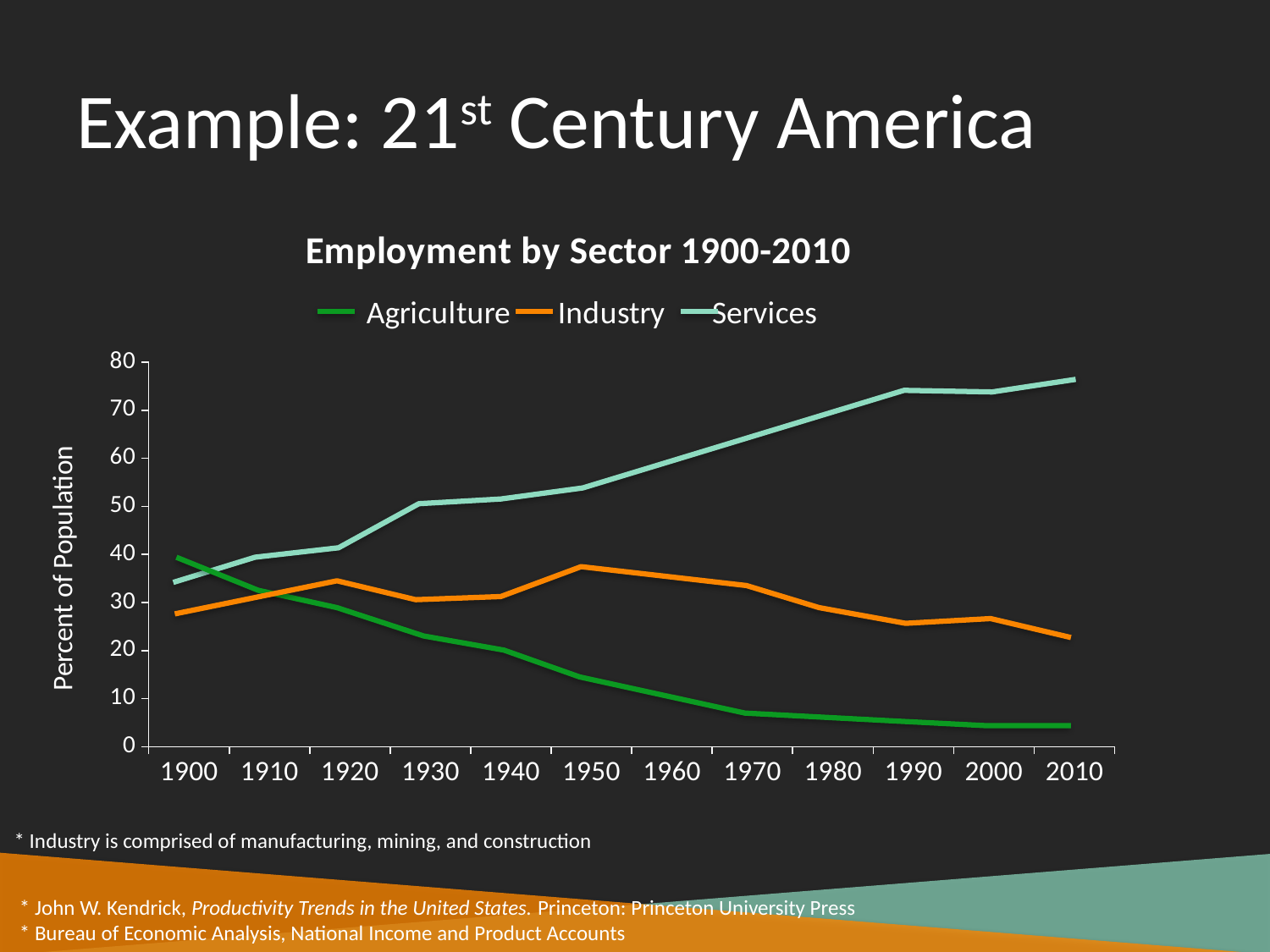

# Example: 21st Century America

### Chart: Employment by Sector 1900-2010

| Category | Agriculture | Industry | Services |
|---|---|---|---|
| 1900.0 | 38.0 | 26.0 | 32.0 |
| 1910.0 | 31.0 | 29.0 | 38.0 |
| 1920.0 | 27.0 | 33.0 | 40.0 |
| 1930.0 | 21.0 | 29.0 | 49.0 |
| 1940.0 | 18.0 | 30.0 | 50.0 |
| 1950.0 | 12.2 | 36.0 | 52.0 |
| 1960.0 | 8.3 | 34.0 | 57.0 |
| 1970.0 | 4.6 | 32.0 | 63.0 |
| 1980.0 | 3.4 | 27.0 | 68.0 |
| 1990.0 | 2.6 | 24.0 | 73.0 |
| 2000.0 | 1.8 | 25.0 | 73.0 |
| 2010.0 | 1.6 | 21.0 | 76.0 |

* Industry is comprised of manufacturing, mining, and construction
* John W. Kendrick, Productivity Trends in the United States. Princeton: Princeton University Press
* Bureau of Economic Analysis, National Income and Product Accounts